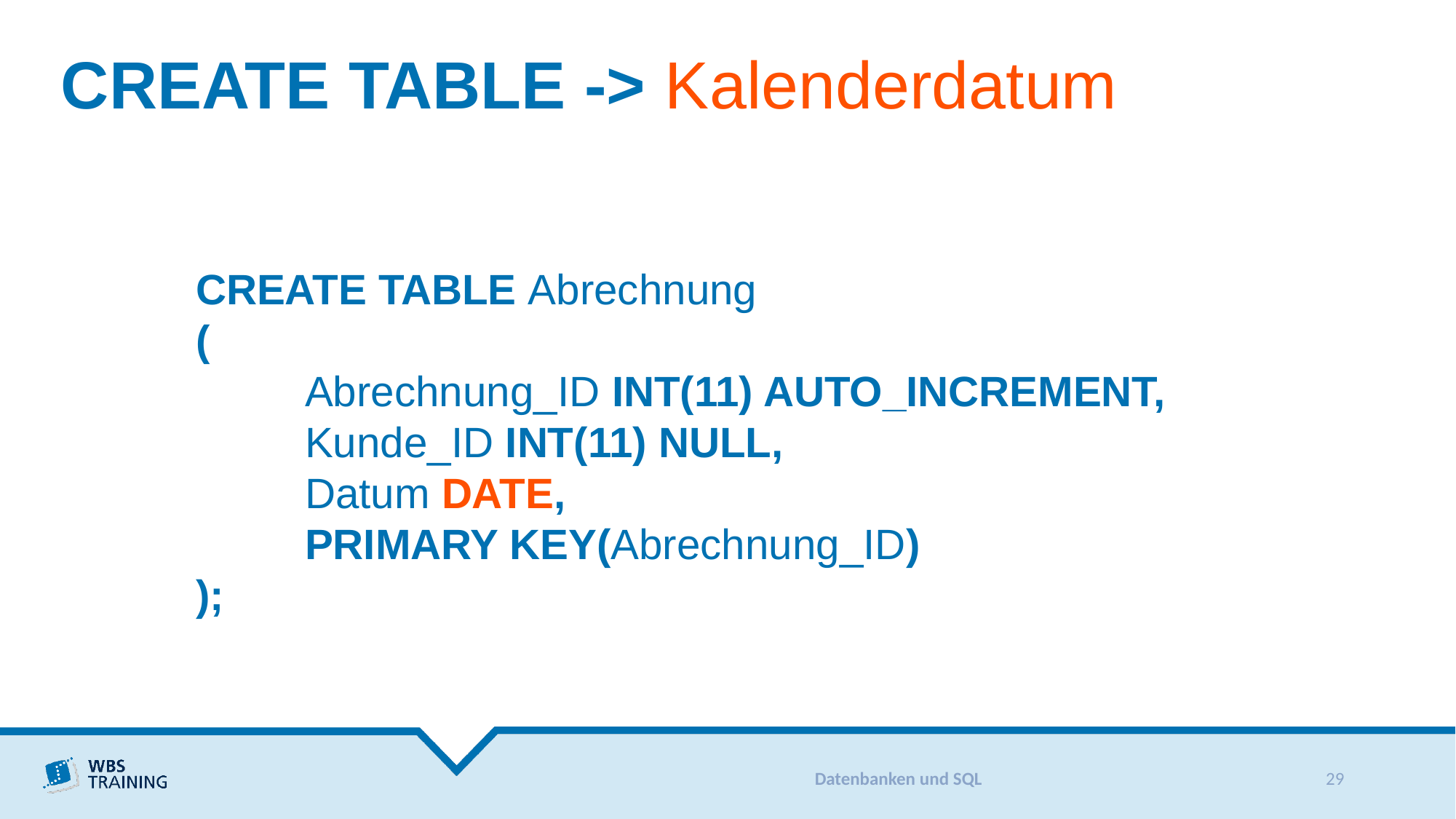

# CREATE TABLE -> Kalenderdatum
Um (z.B.) in der Tabelle „Kunde“ auch alle Attribute einzutragen, verwenden wir die folgende Syntax:

	CREATE TABLE Abrechnung
	(
		Abrechnung_ID INT(11) AUTO_INCREMENT,
		Kunde_ID INT(11) NULL,
		Datum DATE,
		PRIMARY KEY(Abrechnung_ID)
	);

Datenbanken und SQL
29